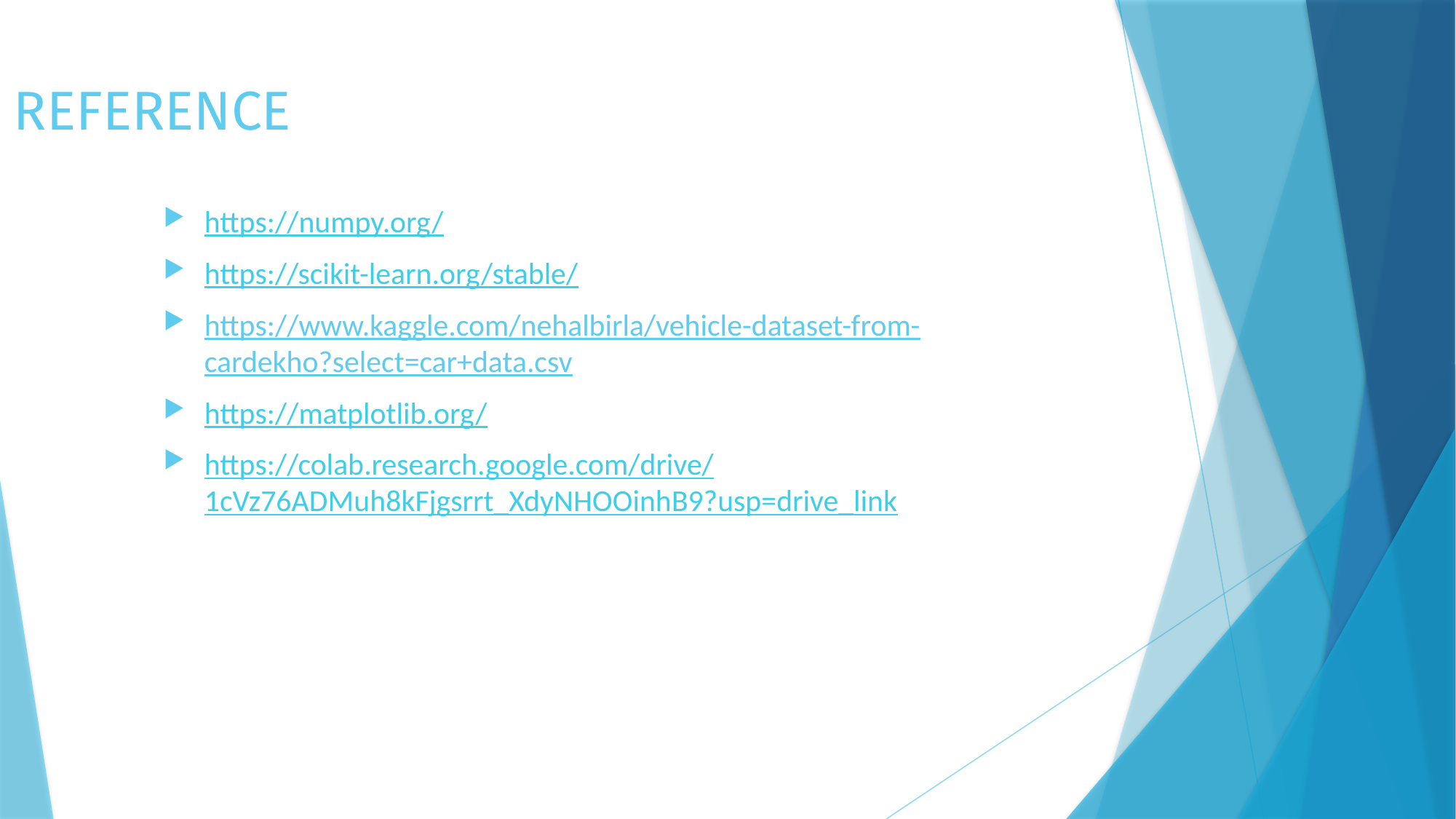

# REFERENCE

https://numpy.org/
https://scikit-learn.org/stable/
https://www.kaggle.com/nehalbirla/vehicle-dataset-from-cardekho?select=car+data.csv
https://matplotlib.org/
https://colab.research.google.com/drive/1cVz76ADMuh8kFjgsrrt_XdyNHOOinhB9?usp=drive_link